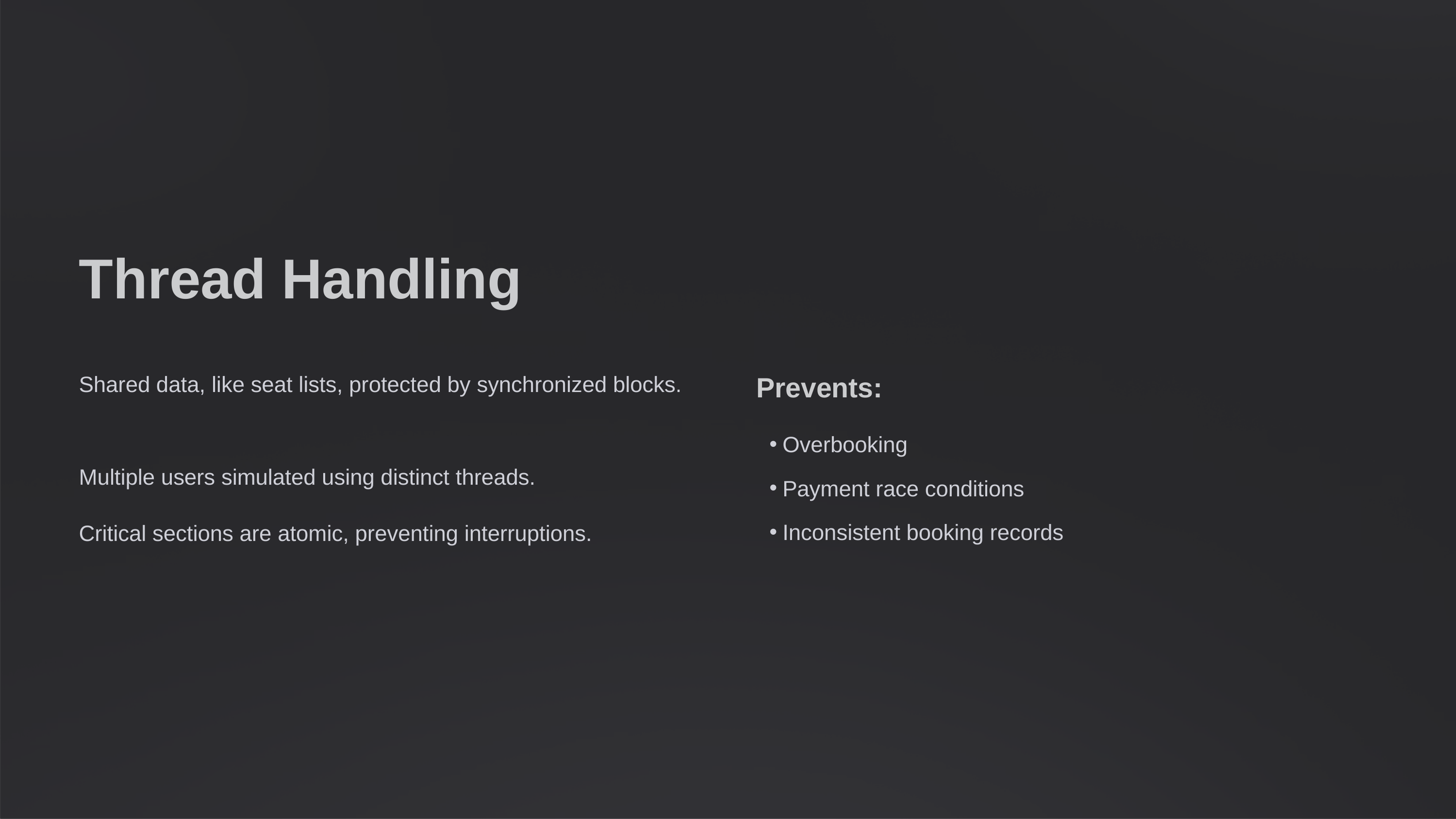

Thread Handling
Shared data, like seat lists, protected by synchronized blocks.
Prevents:
Overbooking
Multiple users simulated using distinct threads.
Payment race conditions
Inconsistent booking records
Critical sections are atomic, preventing interruptions.